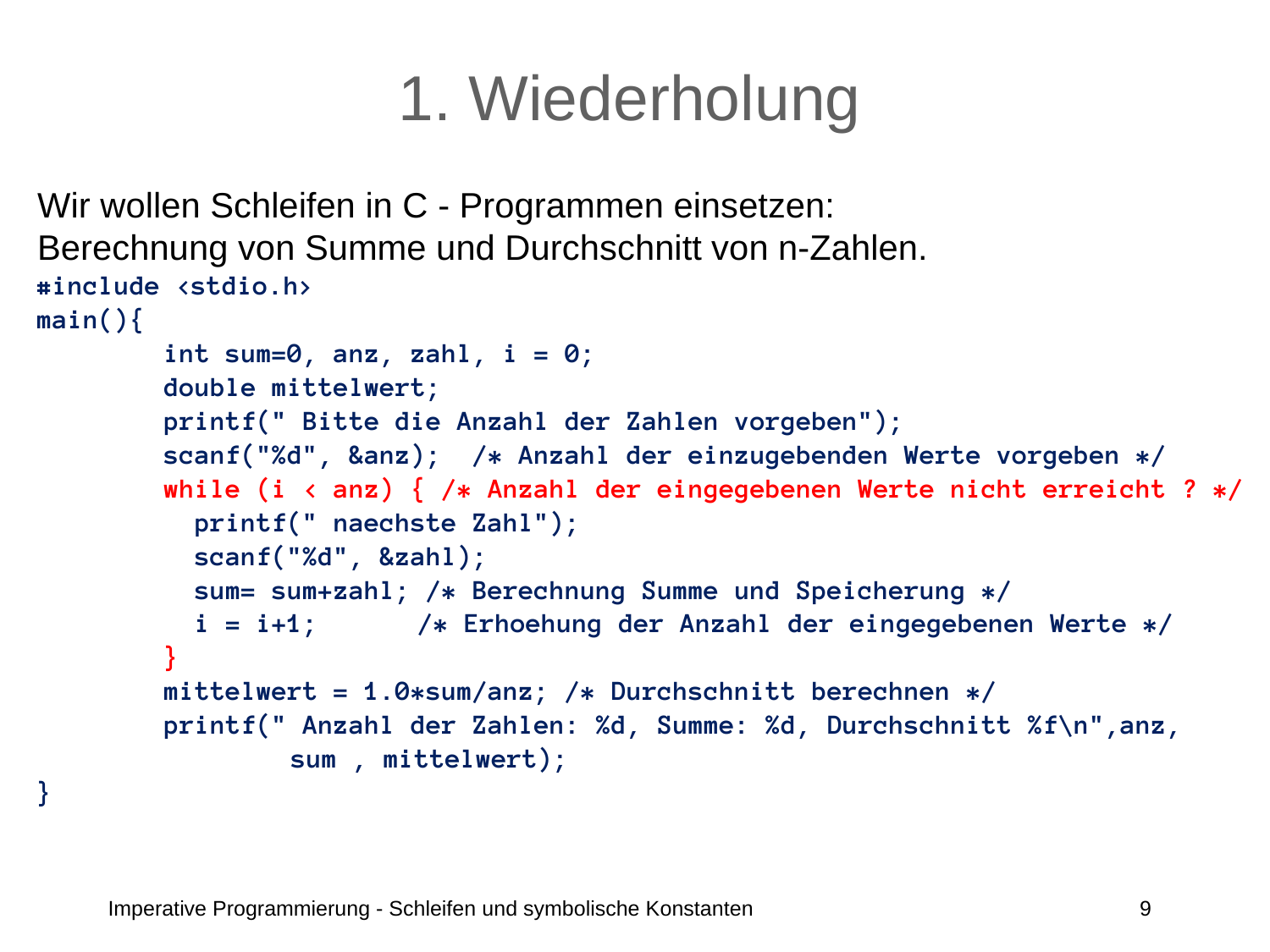

# 1. Wiederholung
Wir wollen Schleifen in C - Programmen einsetzen:
Berechnung von Summe und Durchschnitt von n-Zahlen.
#include <stdio.h>
main(){
	int sum=0, anz, zahl, i = 0;
	double mittelwert;
	printf(" Bitte die Anzahl der Zahlen vorgeben");
	scanf("%d", &anz);  /* Anzahl der einzugebenden Werte vorgeben */
	while (i < anz) { /* Anzahl der eingegebenen Werte nicht erreicht ? */
	  printf(" naechste Zahl");
	  scanf("%d", &zahl);
	  sum= sum+zahl; /* Berechnung Summe und Speicherung */
	  i = i+1;	/* Erhoehung der Anzahl der eingegebenen Werte */
	}
	mittelwert = 1.0*sum/anz; /* Durchschnitt berechnen */
	printf(" Anzahl der Zahlen: %d, Summe: %d, Durchschnitt %f\n",anz,
		sum , mittelwert);
}

Imperative Programmierung - Schleifen und symbolische Konstanten
9